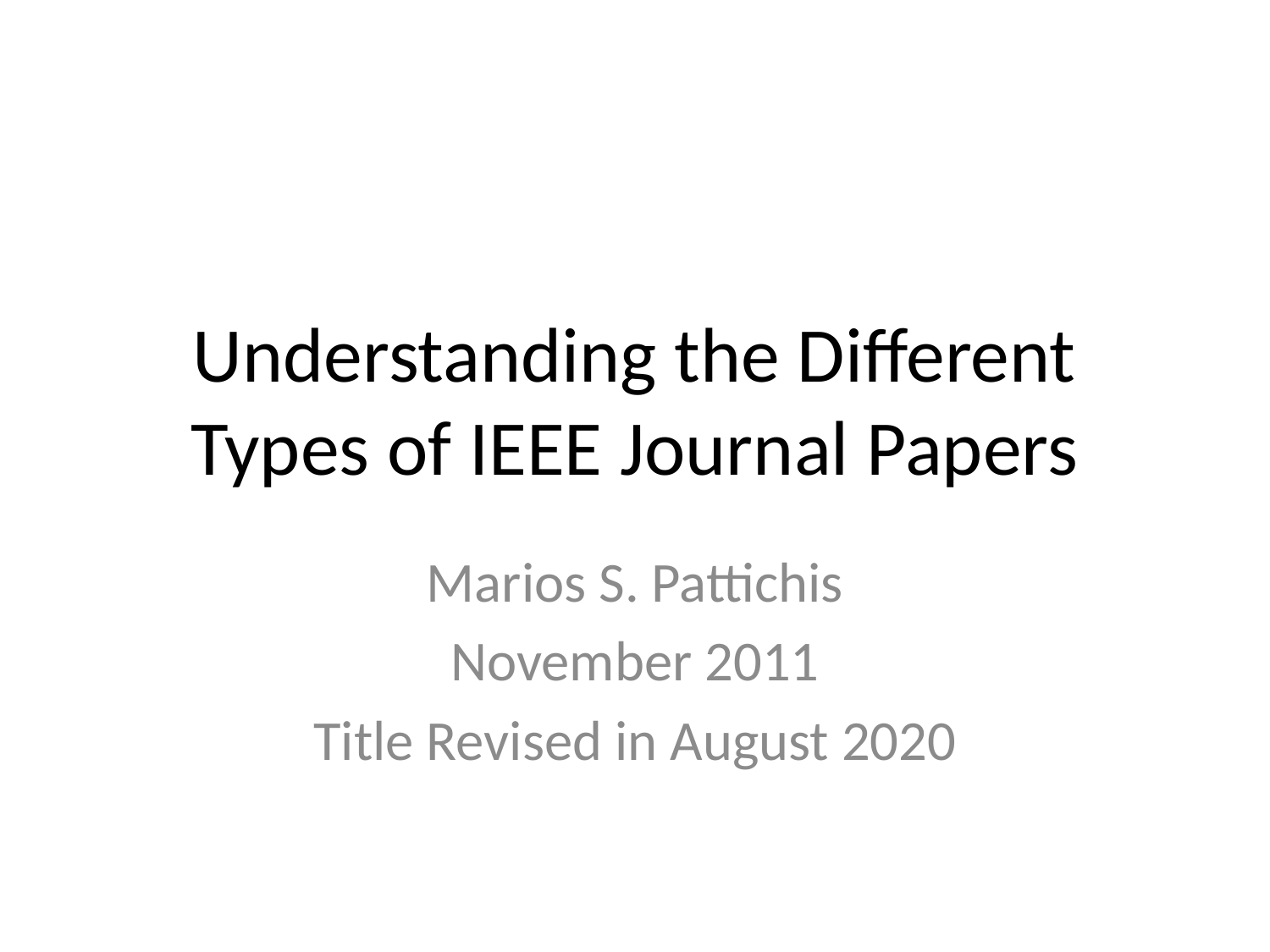

# Understanding the Different Types of IEEE Journal Papers
Marios S. Pattichis
November 2011
Title Revised in August 2020